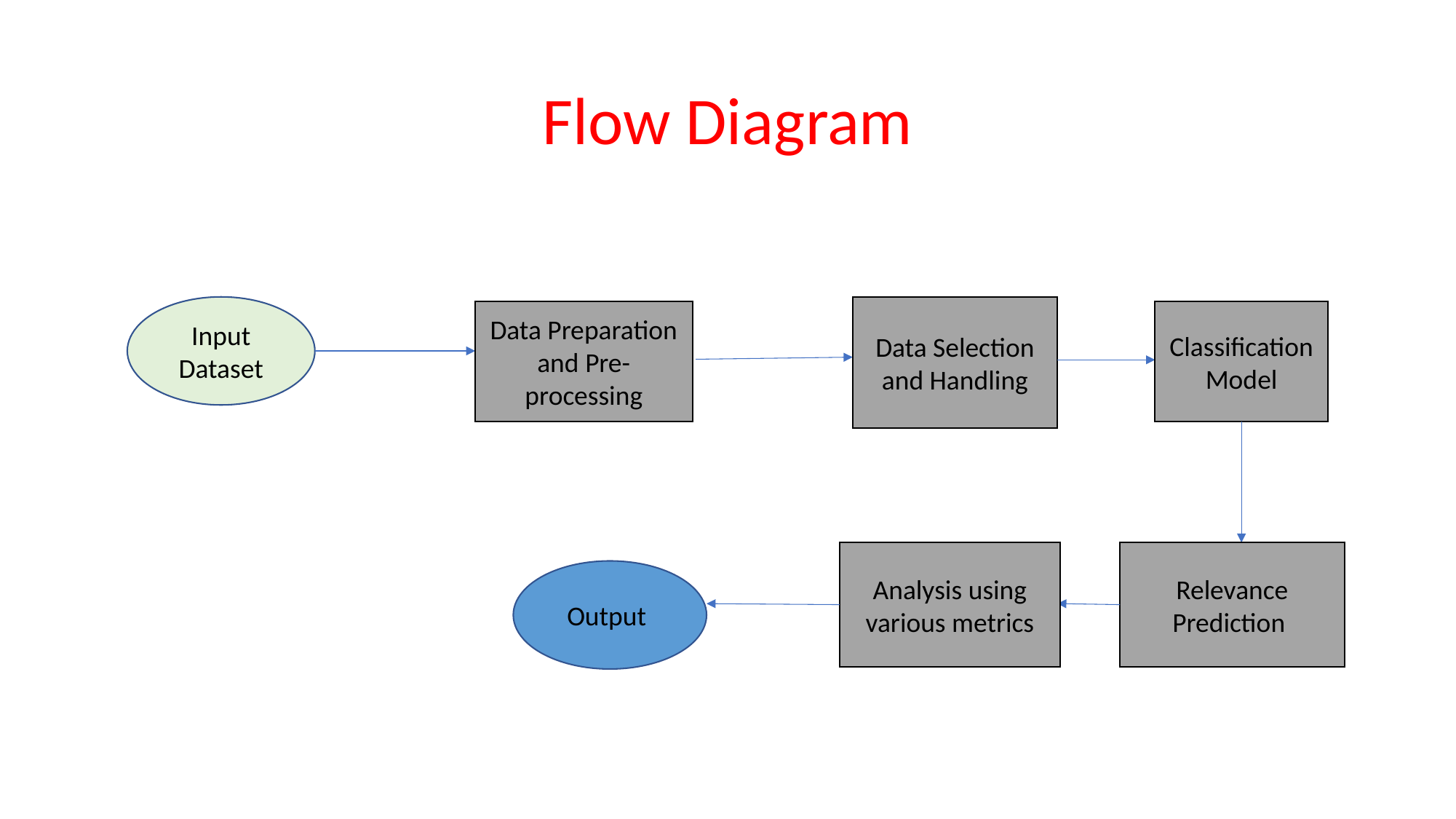

# Flow Diagram

Input Dataset
Data Selection and Handling
Data Preparation and Pre-processing
Classification Model
Relevance
Prediction
Analysis using various metrics
Output